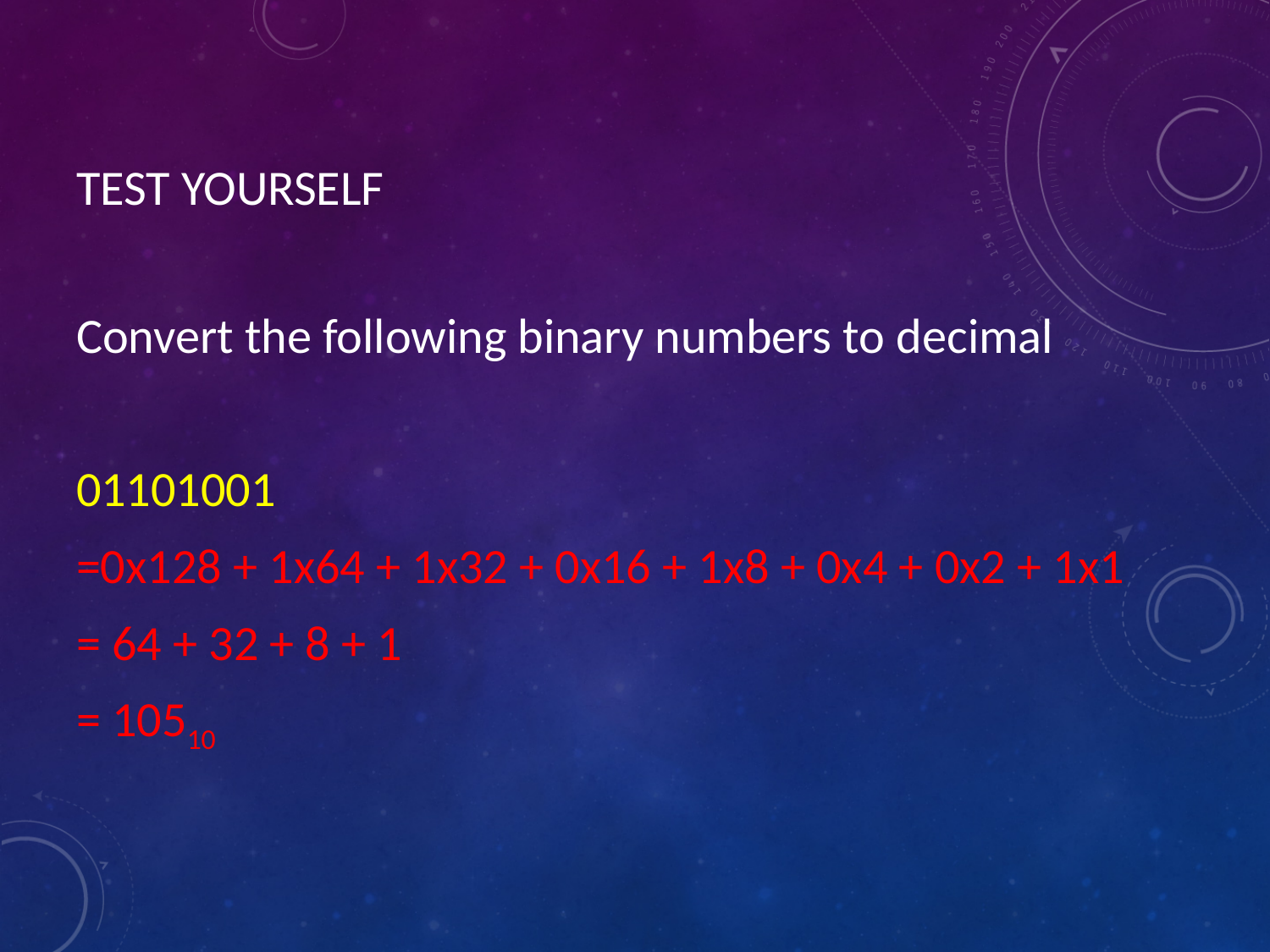

# TEST YOURSELF
Convert the following binary numbers to decimal

01101001
=0x128 + 1x64 + 1x32 + 0x16 + 1x8 + 0x4 + 0x2 + 1x1
= 64 + 32 + 8 + 1
= 10510